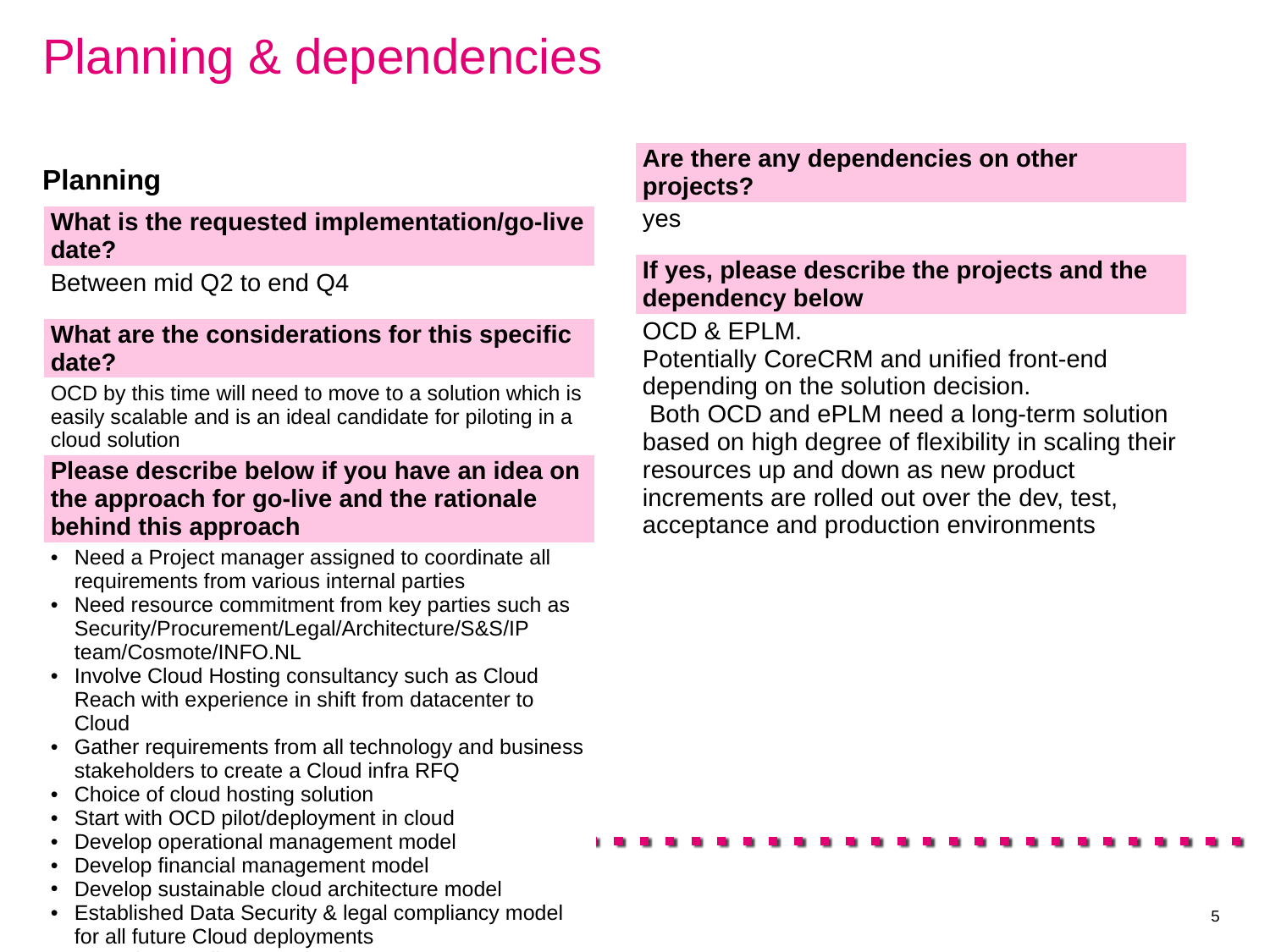

# Planning & dependencies
| Are there any dependencies on other projects? |
| --- |
| yes |
| If yes, please describe the projects and the dependency below |
| OCD & EPLM. Potentially CoreCRM and unified front-end depending on the solution decision. Both OCD and ePLM need a long-term solution based on high degree of flexibility in scaling their resources up and down as new product increments are rolled out over the dev, test, acceptance and production environments |
Planning
Dependencies on other projects

| What is the requested implementation/go-live date? |
| --- |
| Between mid Q2 to end Q4 |
| What are the considerations for this specific date? |
| OCD by this time will need to move to a solution which is easily scalable and is an ideal candidate for piloting in a cloud solution |
| Please describe below if you have an idea on the approach for go-live and the rationale behind this approach |
| Need a Project manager assigned to coordinate all requirements from various internal parties Need resource commitment from key parties such as Security/Procurement/Legal/Architecture/S&S/IP team/Cosmote/INFO.NL Involve Cloud Hosting consultancy such as Cloud Reach with experience in shift from datacenter to Cloud Gather requirements from all technology and business stakeholders to create a Cloud infra RFQ Choice of cloud hosting solution Start with OCD pilot/deployment in cloud Develop operational management model Develop financial management model Develop sustainable cloud architecture model Established Data Security & legal compliancy model for all future Cloud deployments Extend OCD pilot to production Migrate ePLM to Cloud Create Cloud roadmap, ie. Candidates such as BEN infra, CoreCRM, Unfified front-end etc |
Portfolio & Governance – Project Mandate Template version 2.0